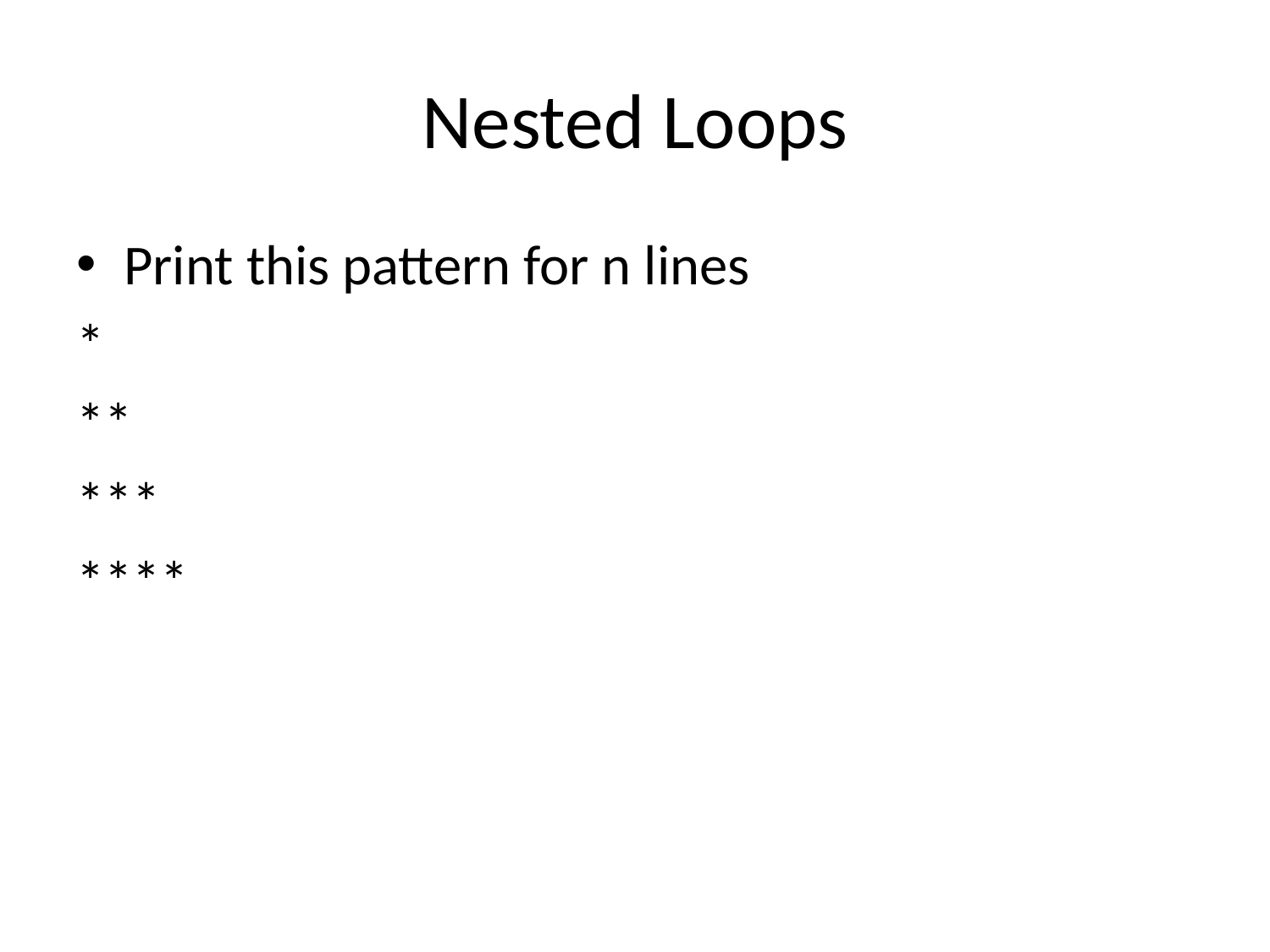

# Nested Loops
Print this pattern for n lines
*
**
***
****